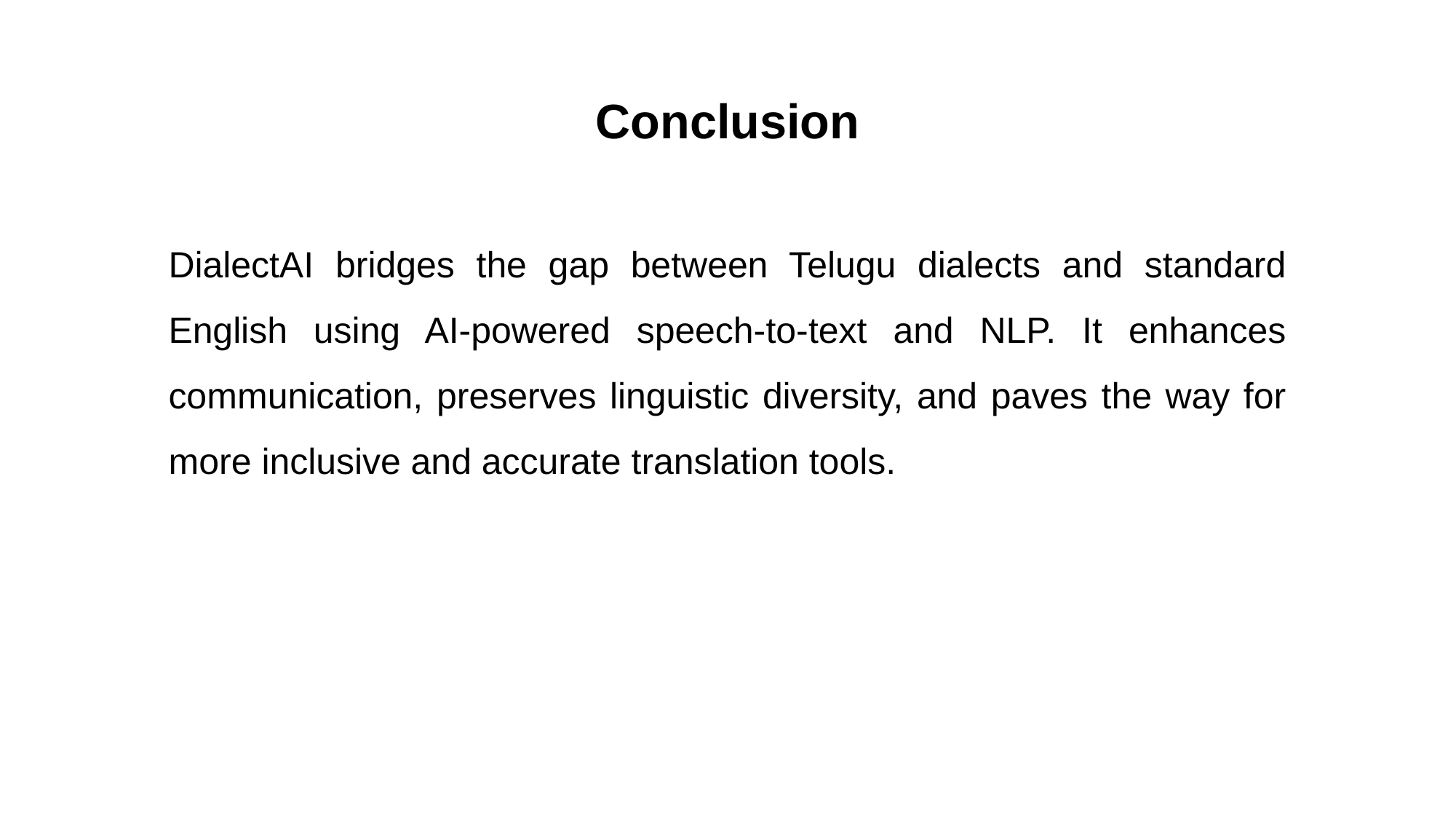

# Conclusion
DialectAI bridges the gap between Telugu dialects and standard English using AI-powered speech-to-text and NLP. It enhances communication, preserves linguistic diversity, and paves the way for more inclusive and accurate translation tools.